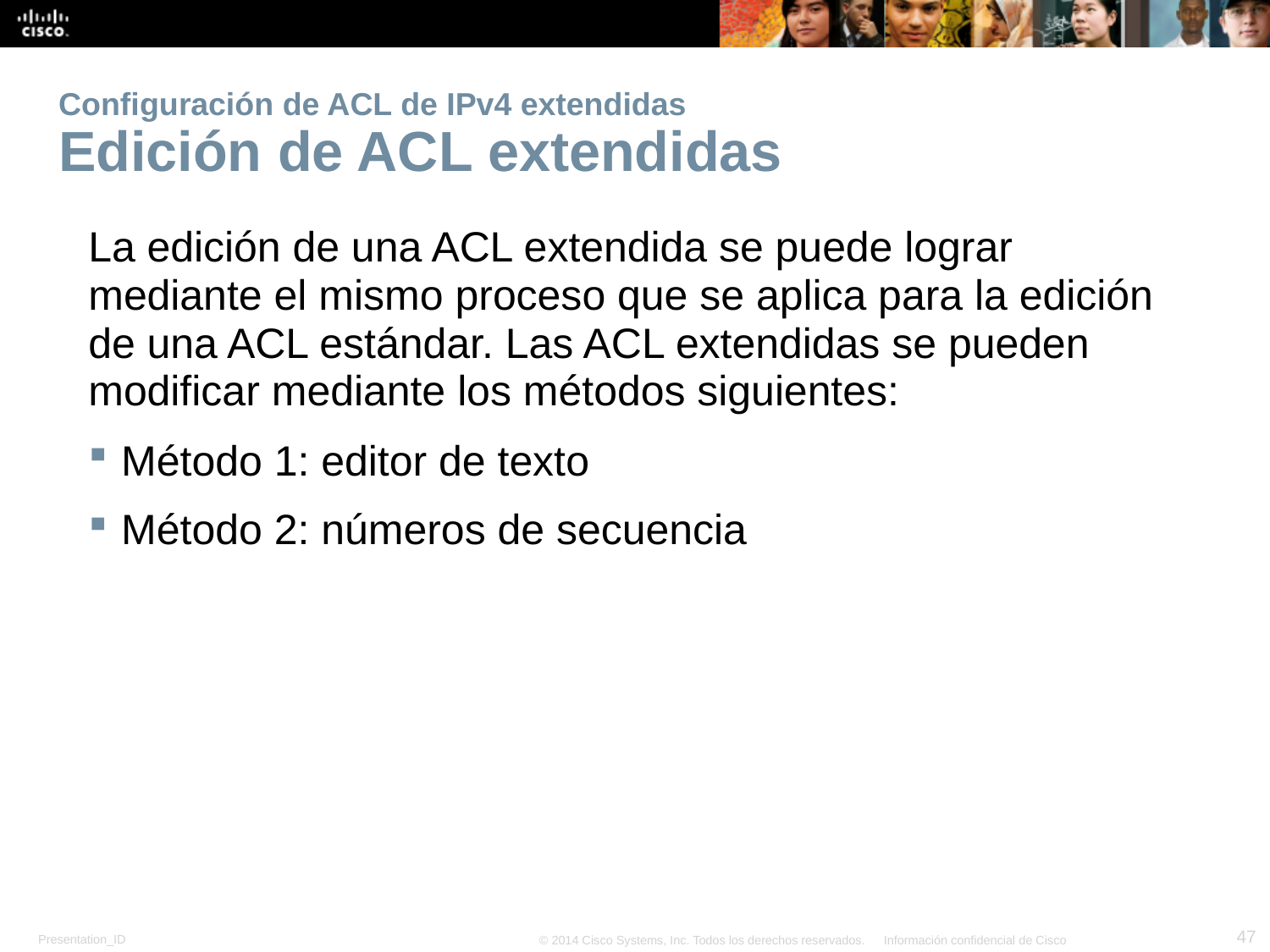

# Configuración de ACL de IPv4 extendidas Edición de ACL extendidas
La edición de una ACL extendida se puede lograr mediante el mismo proceso que se aplica para la edición de una ACL estándar. Las ACL extendidas se pueden modificar mediante los métodos siguientes:
Método 1: editor de texto
Método 2: números de secuencia